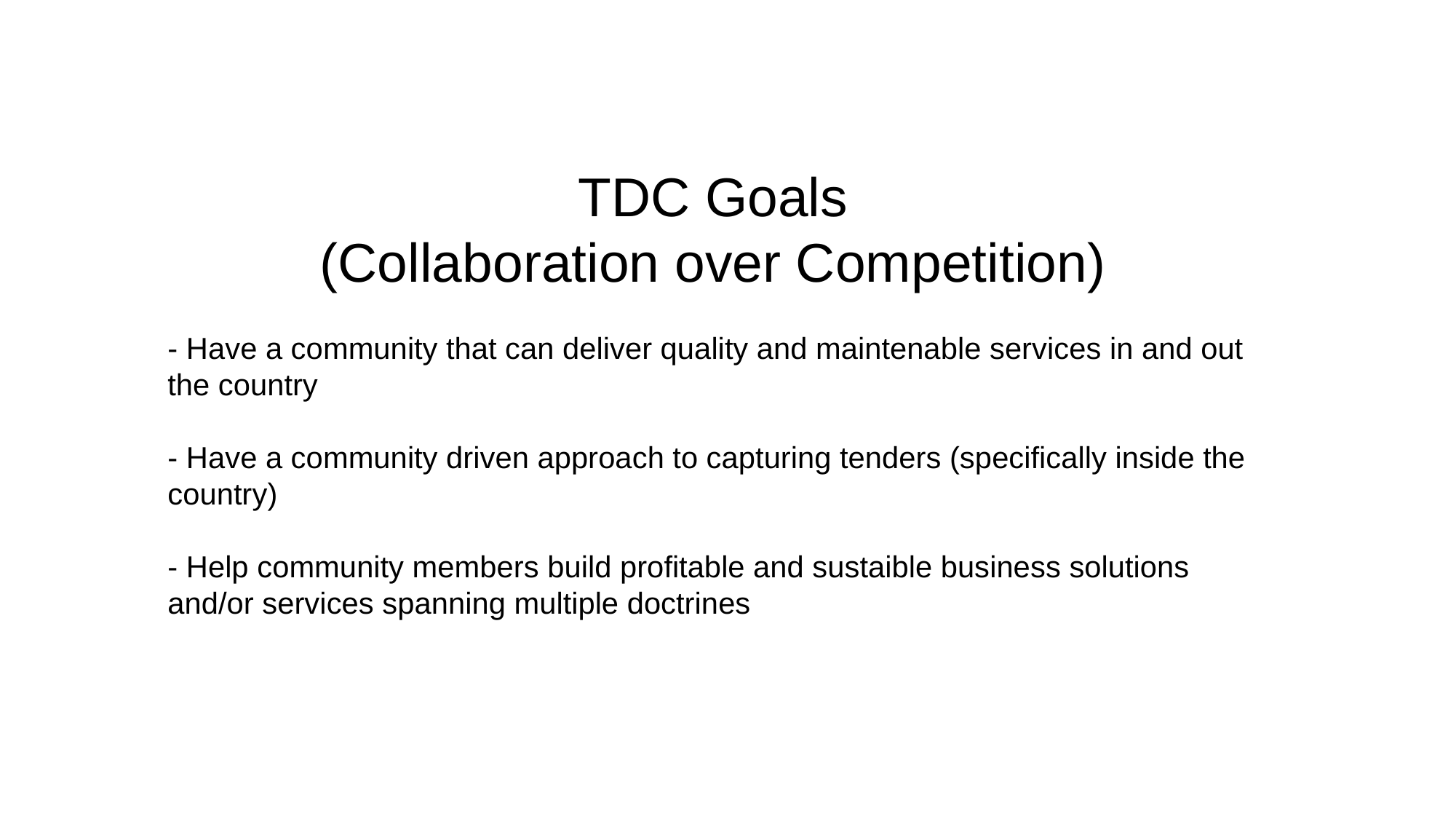

TDC Goals
(Collaboration over Competition)

- Have a community that can deliver quality and maintenable services in and out the country

- Have a community driven approach to capturing tenders (specifically inside the country)

- Help community members build profitable and sustaible business solutions and/or services spanning multiple doctrines